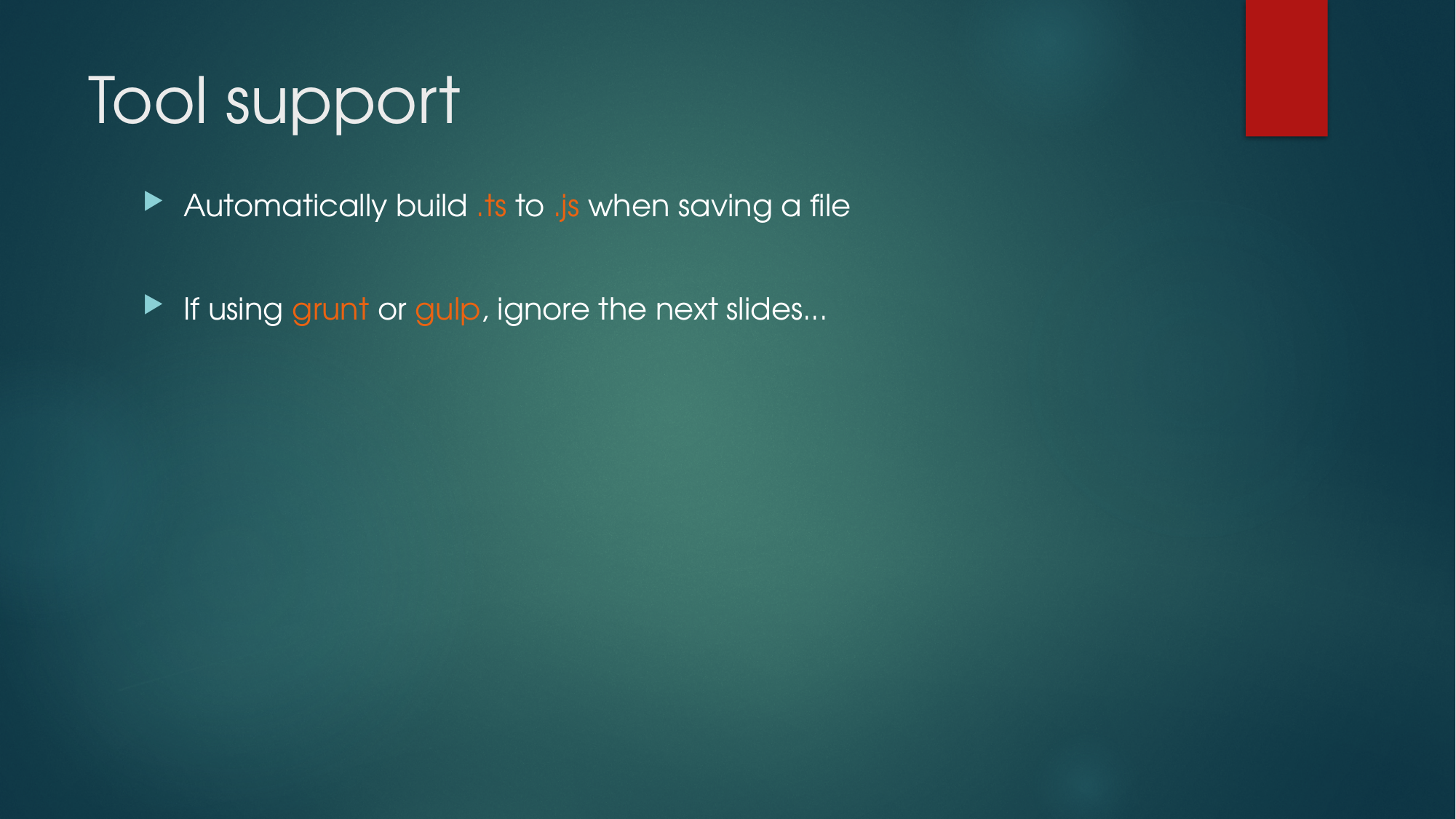

# Tool support
Automatically build .ts to .js when saving a file

If using grunt or gulp, ignore the next slides...